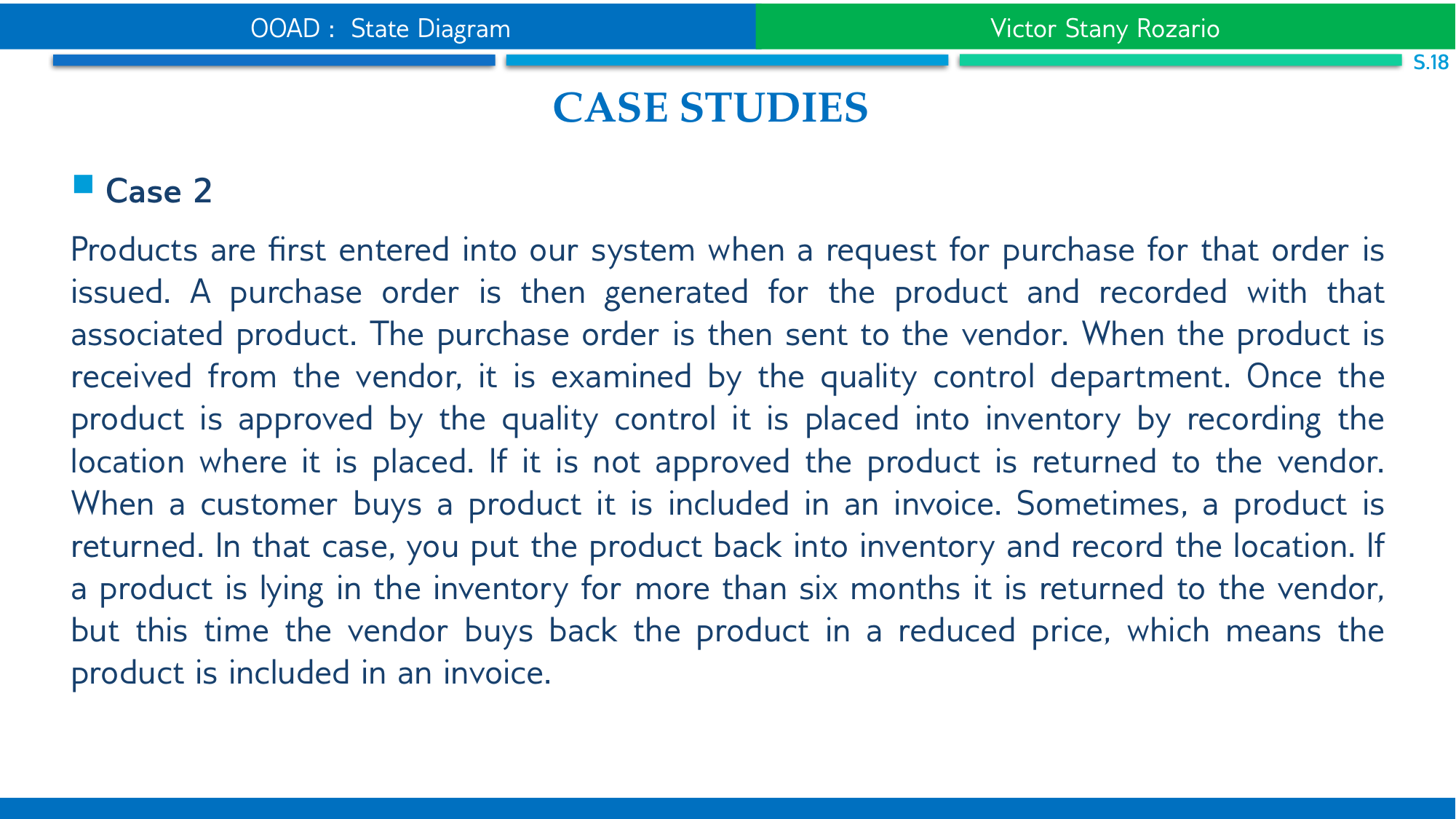

OOAD :  State Diagram
Victor Stany Rozario
 S.18

Case studies
Case 2
Products are first entered into our system when a request for purchase for that order is issued. A purchase order is then generated for the product and recorded with that associated product. The purchase order is then sent to the vendor. When the product is received from the vendor, it is examined by the quality control department. Once the product is approved by the quality control it is placed into inventory by recording the location where it is placed. If it is not approved the product is returned to the vendor. When a customer buys a product it is included in an invoice. Sometimes, a product is returned. In that case, you put the product back into inventory and record the location. If a product is lying in the inventory for more than six months it is returned to the vendor, but this time the vendor buys back the product in a reduced price, which means the product is included in an invoice.